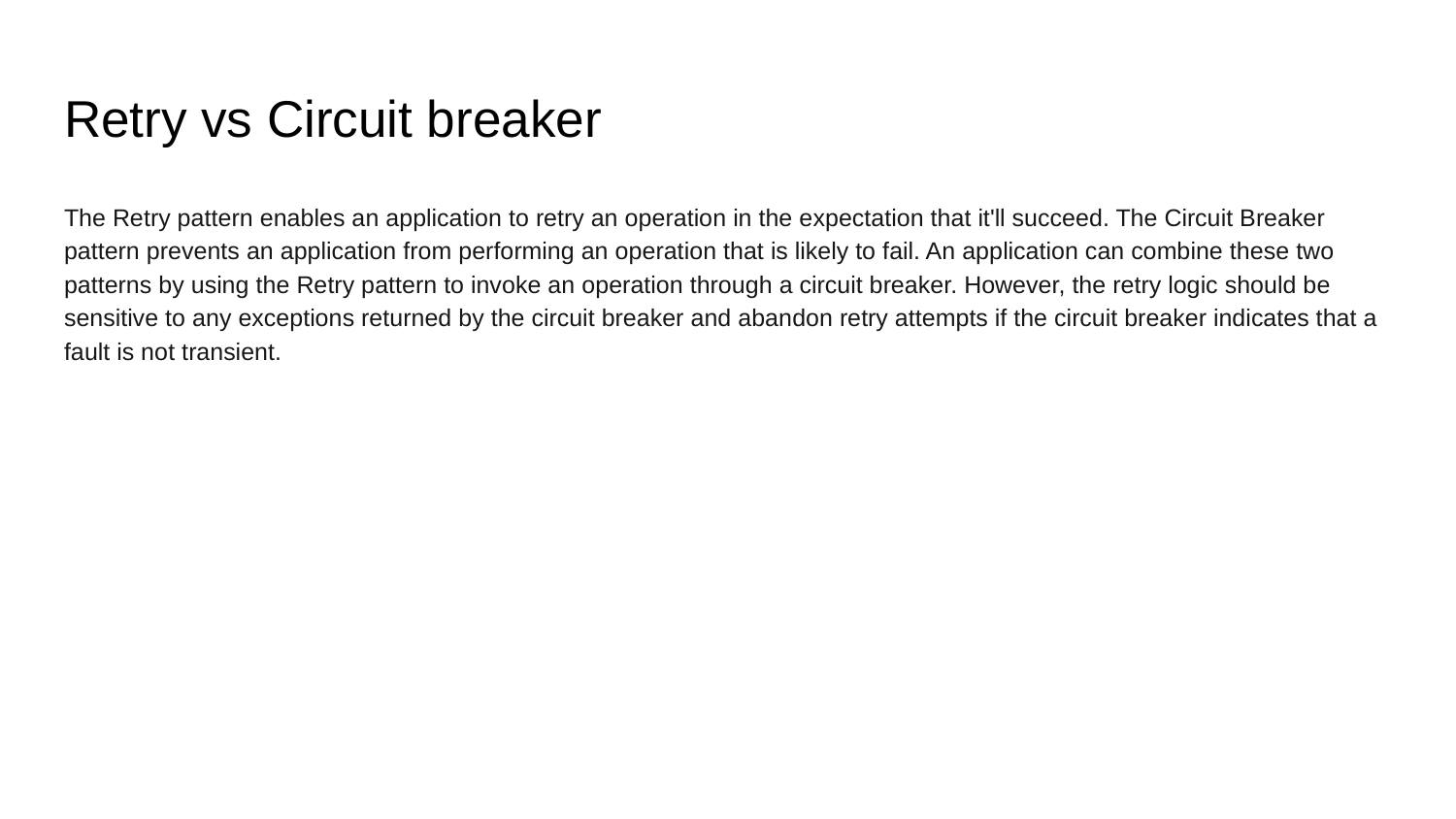

# Retry vs Circuit breaker
The Retry pattern enables an application to retry an operation in the expectation that it'll succeed. The Circuit Breaker pattern prevents an application from performing an operation that is likely to fail. An application can combine these two patterns by using the Retry pattern to invoke an operation through a circuit breaker. However, the retry logic should be sensitive to any exceptions returned by the circuit breaker and abandon retry attempts if the circuit breaker indicates that a fault is not transient.